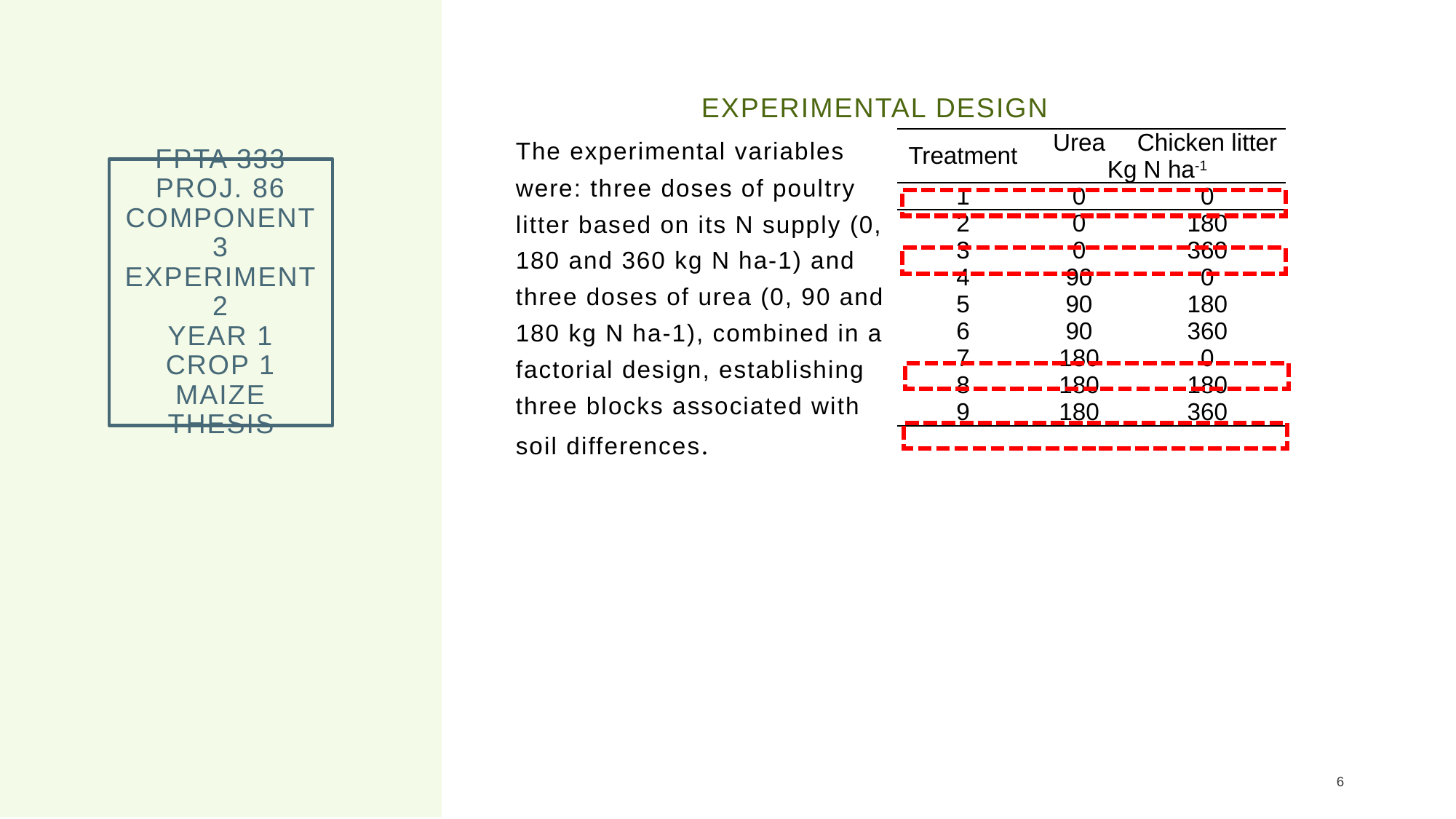

Experimental Design
The experimental variables were: three doses of poultry litter based on its N supply (0, 180 and 360 kg N ha-1) and three doses of urea (0, 90 and 180 kg N ha-1), combined in a factorial design, establishing three blocks associated with soil differences.

| Treatment | Urea | Chicken litter |
| --- | --- | --- |
|  | Kg N ha-1 |  |
| 1 | 0 | 0 |
| 2 | 0 | 180 |
| 3 | 0 | 360 |
| 4 | 90 | 0 |
| 5 | 90 | 180 |
| 6 | 90 | 360 |
| 7 | 180 | 0 |
| 8 | 180 | 180 |
| 9 | 180 | 360 |
# FPTA 333 Proj. 86 Component 3 Experiment 2 Year 1 Crop 1 Maize Thesis

6